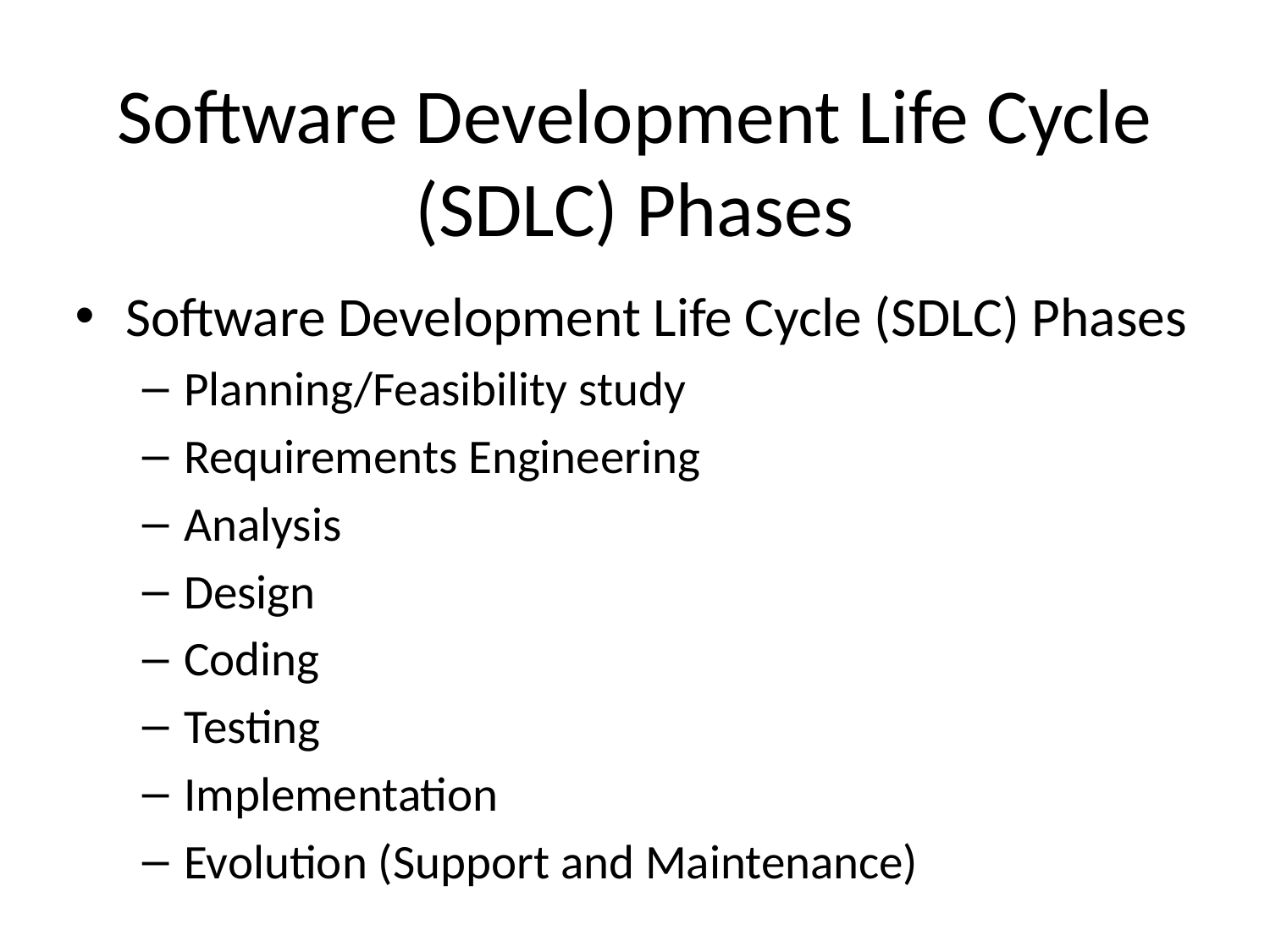

# Software Development Life Cycle (SDLC) Phases
Software Development Life Cycle (SDLC) Phases
Planning/Feasibility study
Requirements Engineering
Analysis
Design
Coding
Testing
Implementation
Evolution (Support and Maintenance)